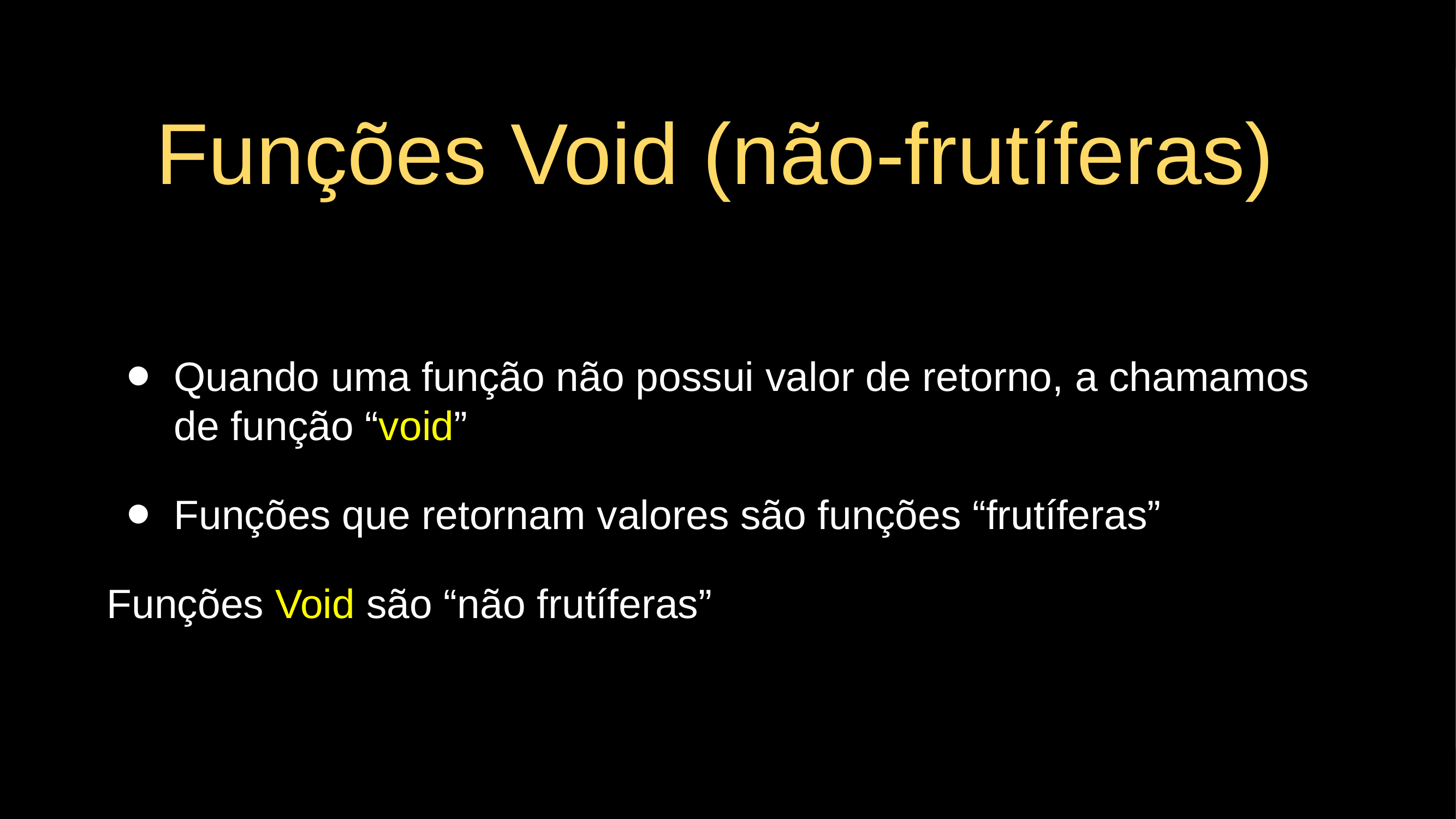

Funções Void (não-frutíferas)
Quando uma função não possui valor de retorno, a chamamos de função “void”
Funções que retornam valores são funções “frutíferas”
Funções Void são “não frutíferas”